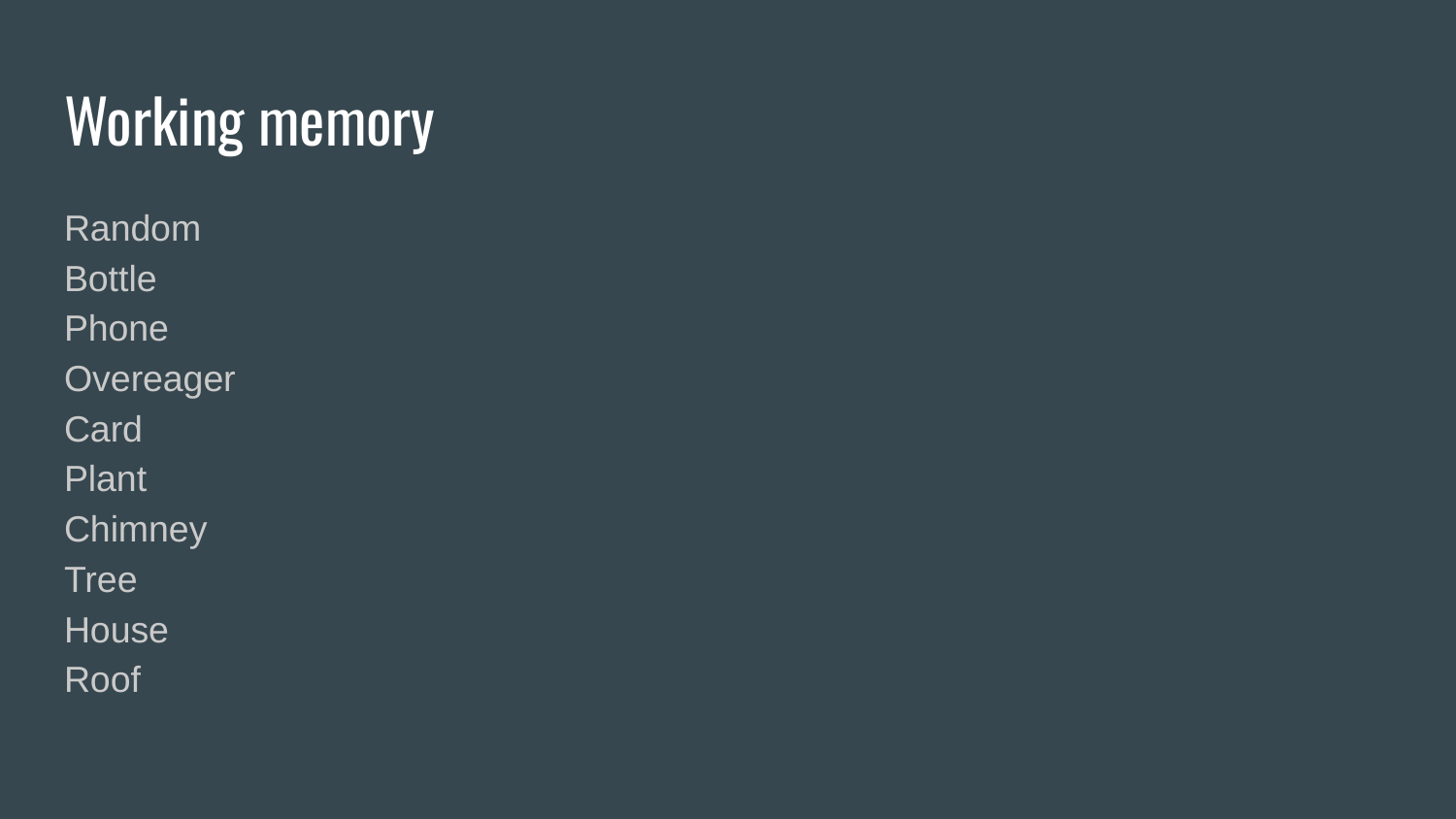

# Working memory
Random
Bottle
Phone
Overeager
Card
Plant
Chimney
Tree
House
Roof